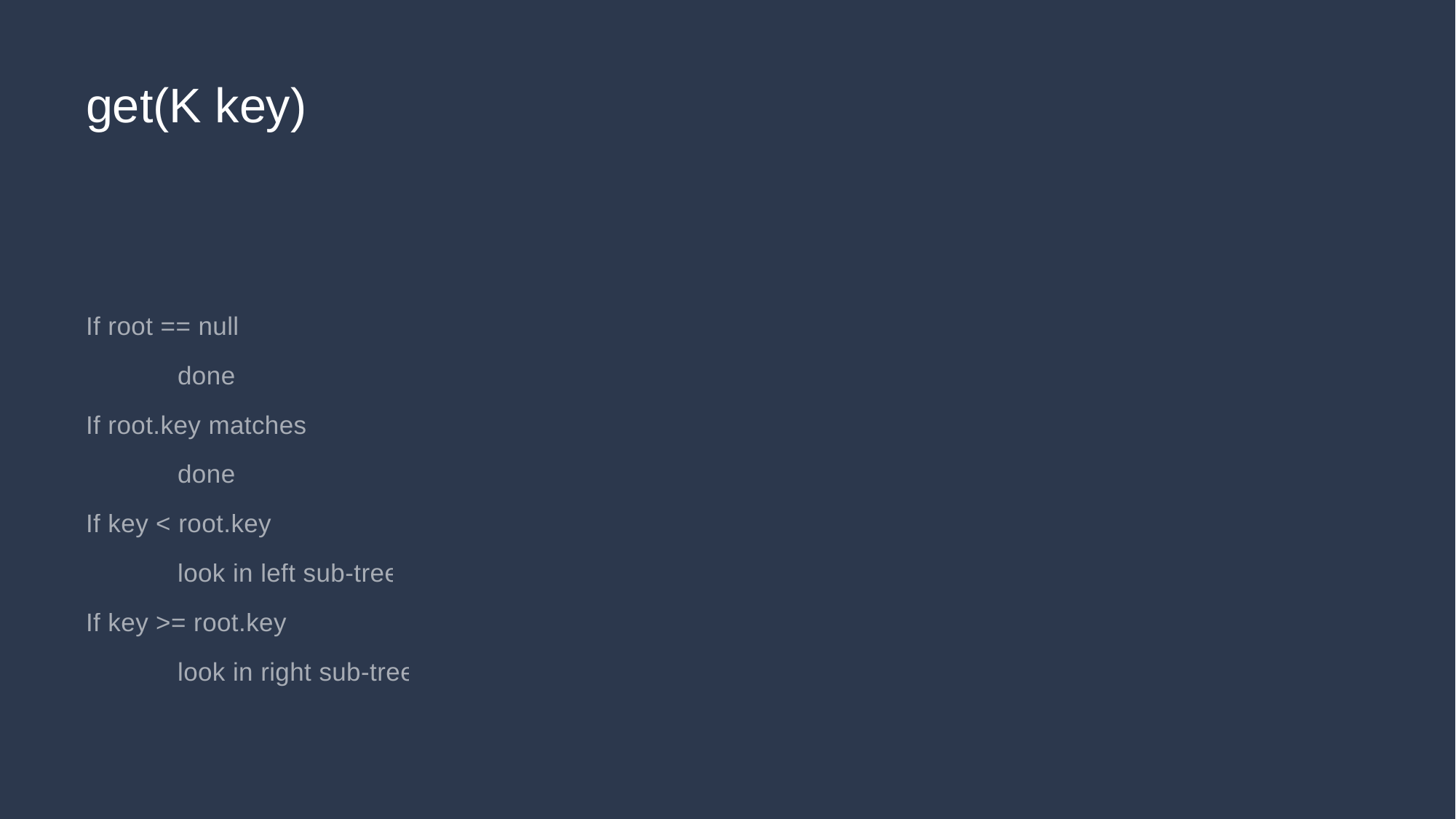

# get(K key)
If root == null:
	done
If root.key matches:
	done
If key < root.key:
	look in left sub-tree
If key >= root.key:
	look in right sub-tree